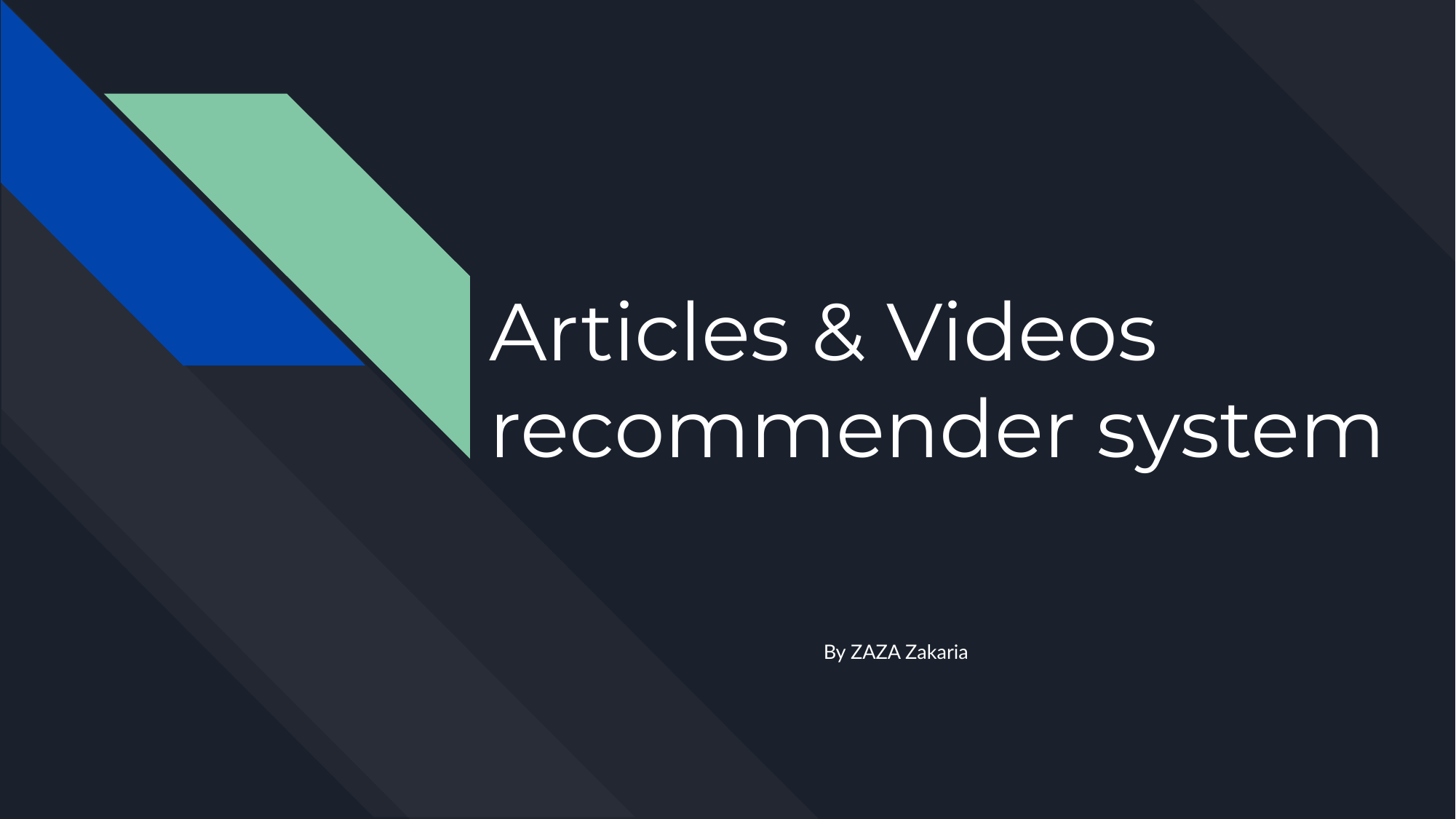

# Articles & Videos recommender system
By ZAZA Zakaria